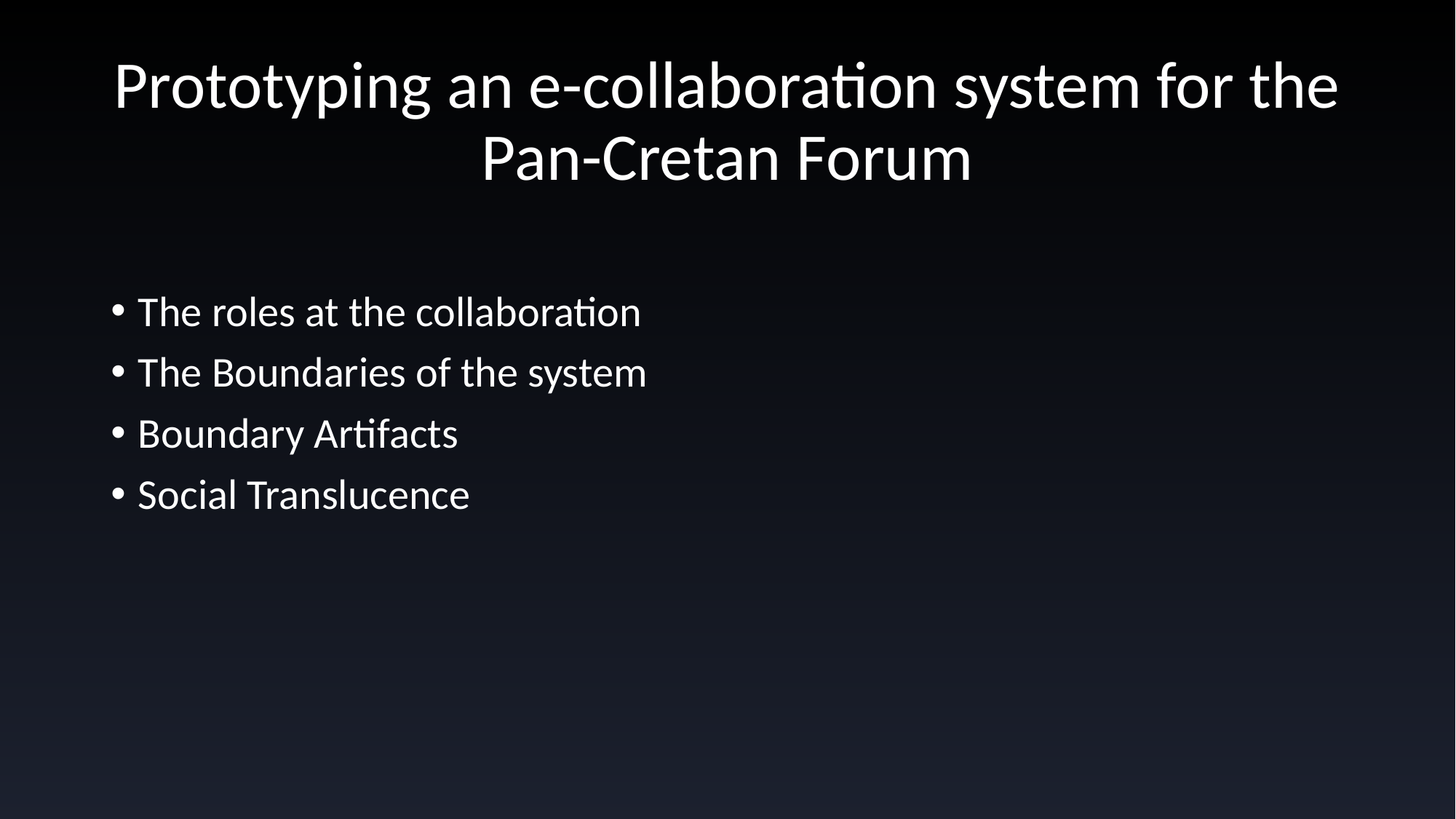

# Prototyping an e-collaboration system for the Pan-Cretan Forum

The roles at the collaboration
The Boundaries of the system
Boundary Artifacts
Social Translucence